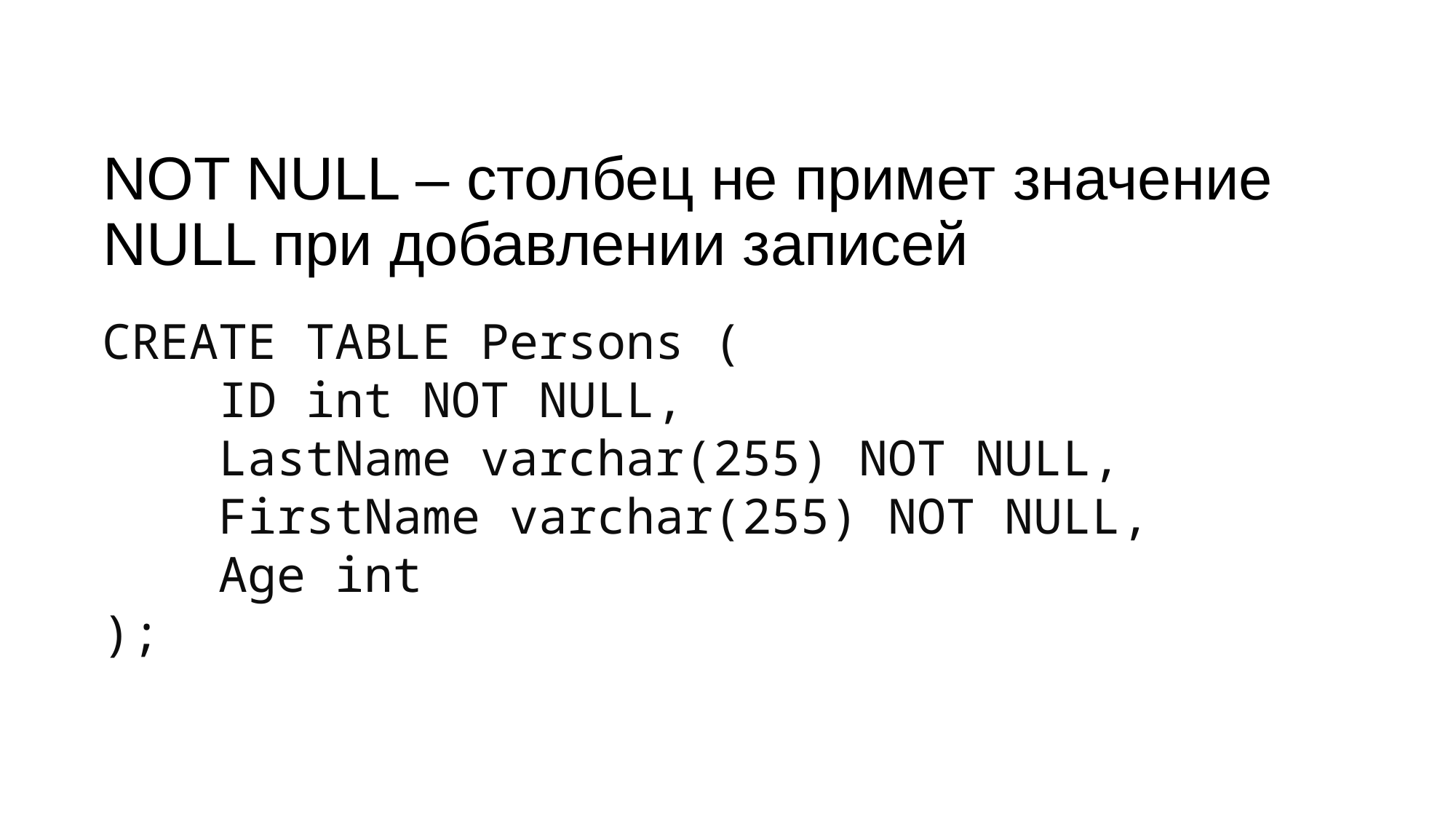

# NOT NULL – столбец не примет значение NULL при добавлении записей
CREATE TABLE Persons (
    ID int NOT NULL,
    LastName varchar(255) NOT NULL,
    FirstName varchar(255) NOT NULL,
    Age int
);